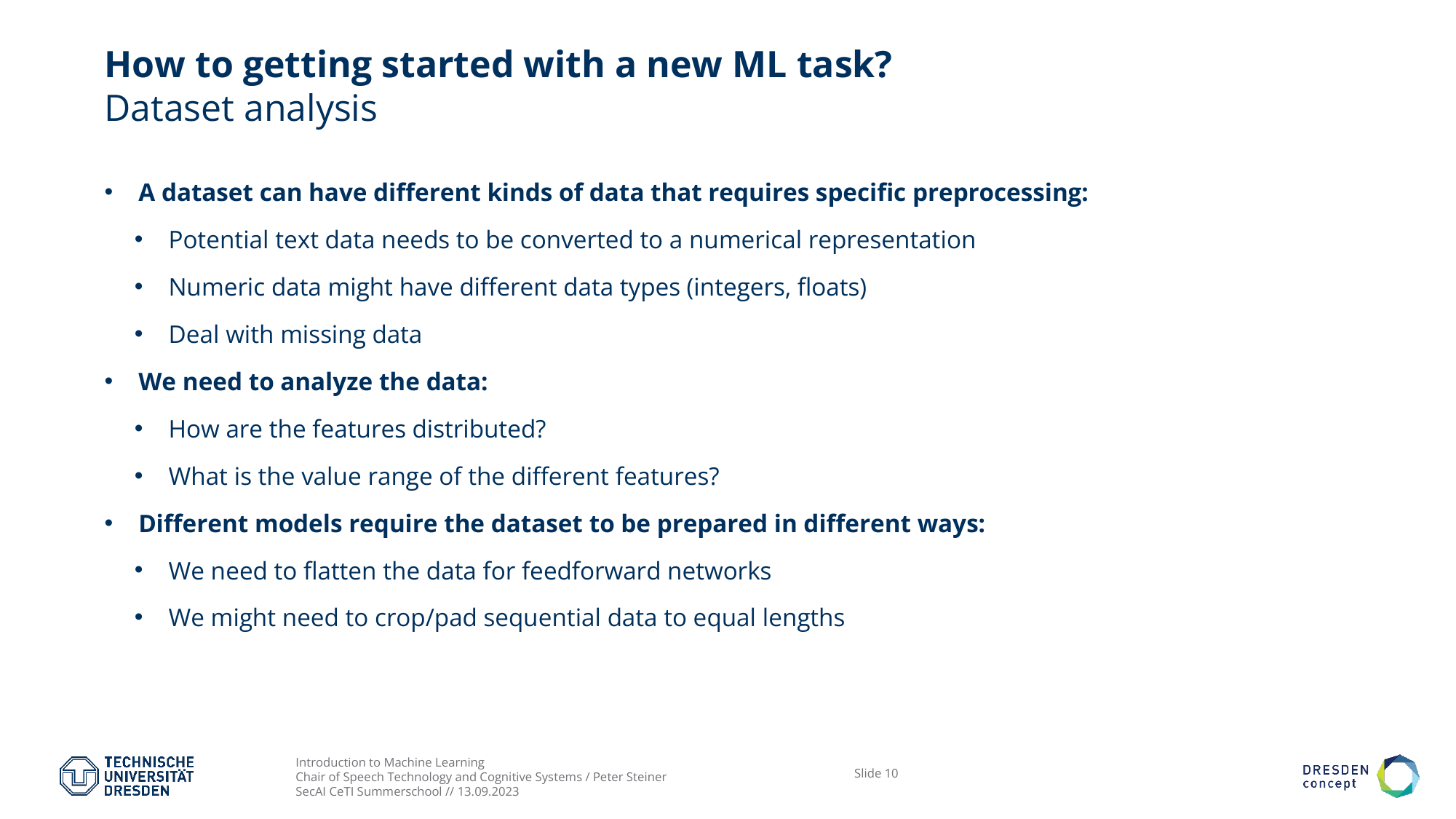

# How to getting started with a new ML task? Dataset analysis
A dataset can have different kinds of data that requires specific preprocessing:
Potential text data needs to be converted to a numerical representation
Numeric data might have different data types (integers, floats)
Deal with missing data
We need to analyze the data:
How are the features distributed?
What is the value range of the different features?
Different models require the dataset to be prepared in different ways:
We need to flatten the data for feedforward networks
We might need to crop/pad sequential data to equal lengths